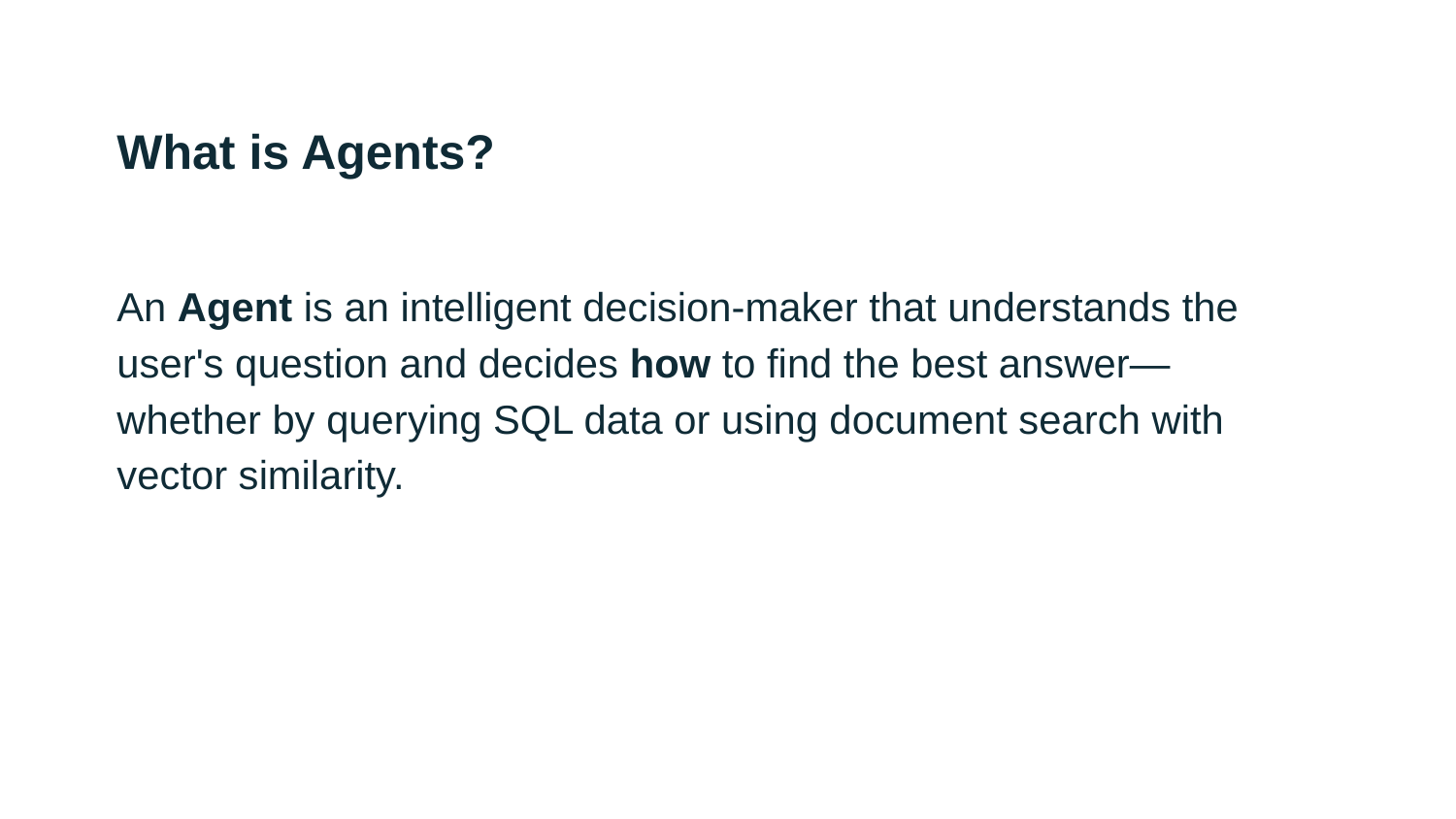

# What is Agents?
An Agent is an intelligent decision-maker that understands the user's question and decides how to find the best answer—whether by querying SQL data or using document search with vector similarity.